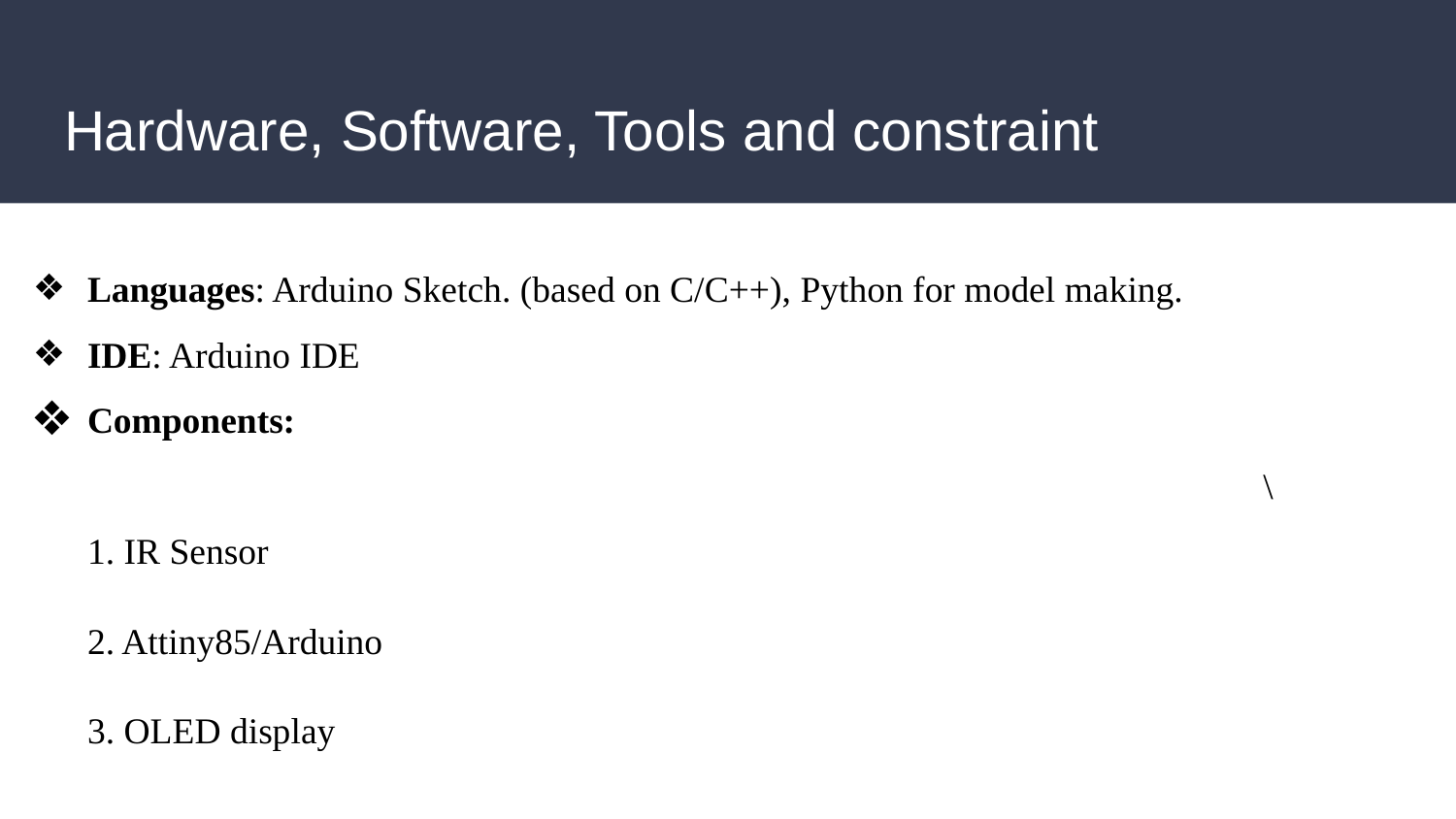

# Hardware, Software, Tools and constraint
Languages: Arduino Sketch. (based on C/C++), Python for model making.
IDE: Arduino IDE
Components:					                                                               \
1. IR Sensor
2. Attiny85/Arduino
3. OLED display